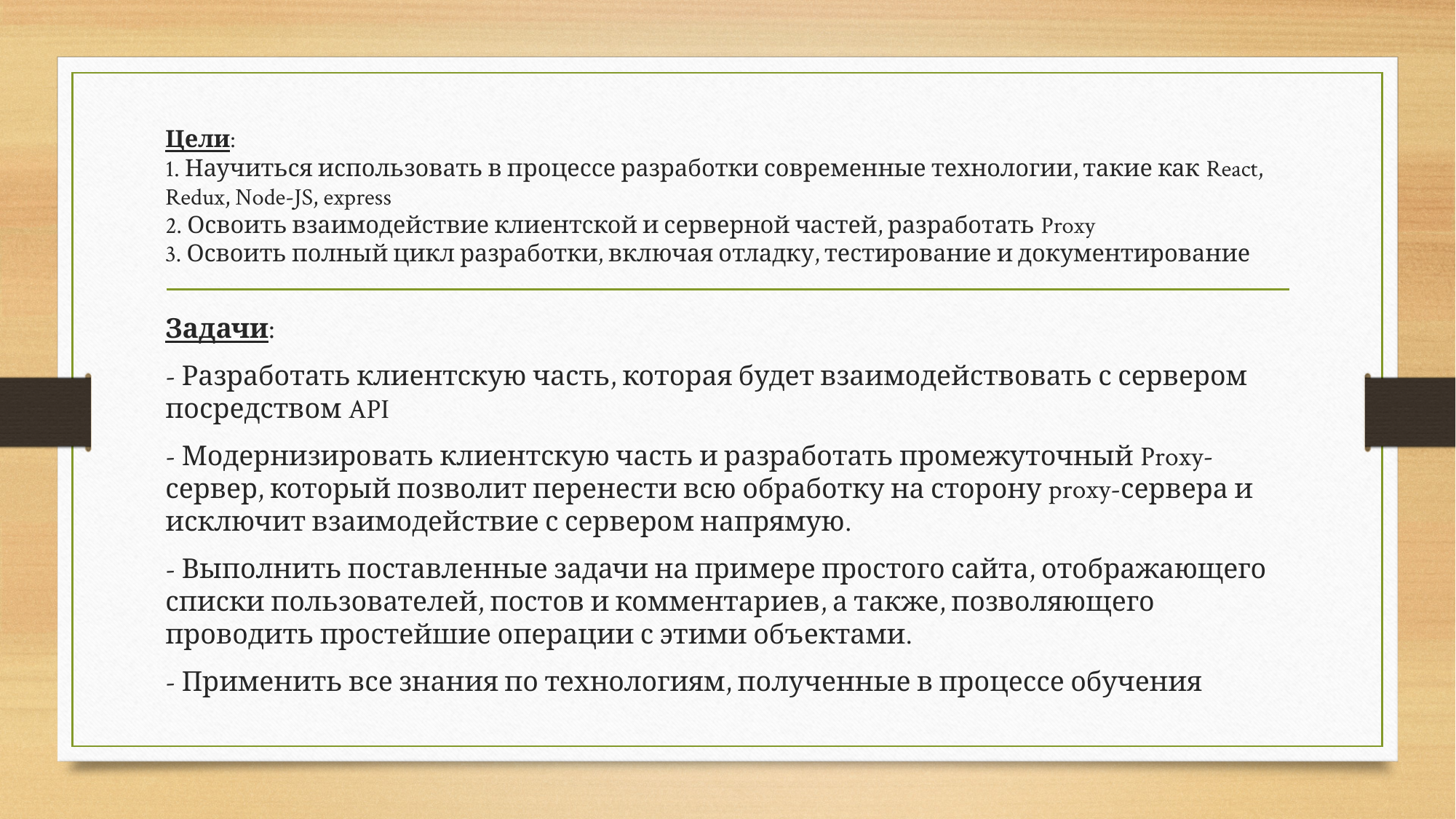

# Цели: 1. Научиться использовать в процессе разработки современные технологии, такие как React, Redux, Node-JS, express 2. Освоить взаимодействие клиентской и серверной частей, разработать Proxy 3. Освоить полный цикл разработки, включая отладку, тестирование и документирование
Задачи:
- Разработать клиентскую часть, которая будет взаимодействовать с сервером посредством API
- Модернизировать клиентскую часть и разработать промежуточный Proxy-сервер, который позволит перенести всю обработку на сторону proxy-сервера и исключит взаимодействие с сервером напрямую.
- Выполнить поставленные задачи на примере простого сайта, отображающего списки пользователей, постов и комментариев, а также, позволяющего проводить простейшие операции с этими объектами.
- Применить все знания по технологиям, полученные в процессе обучения